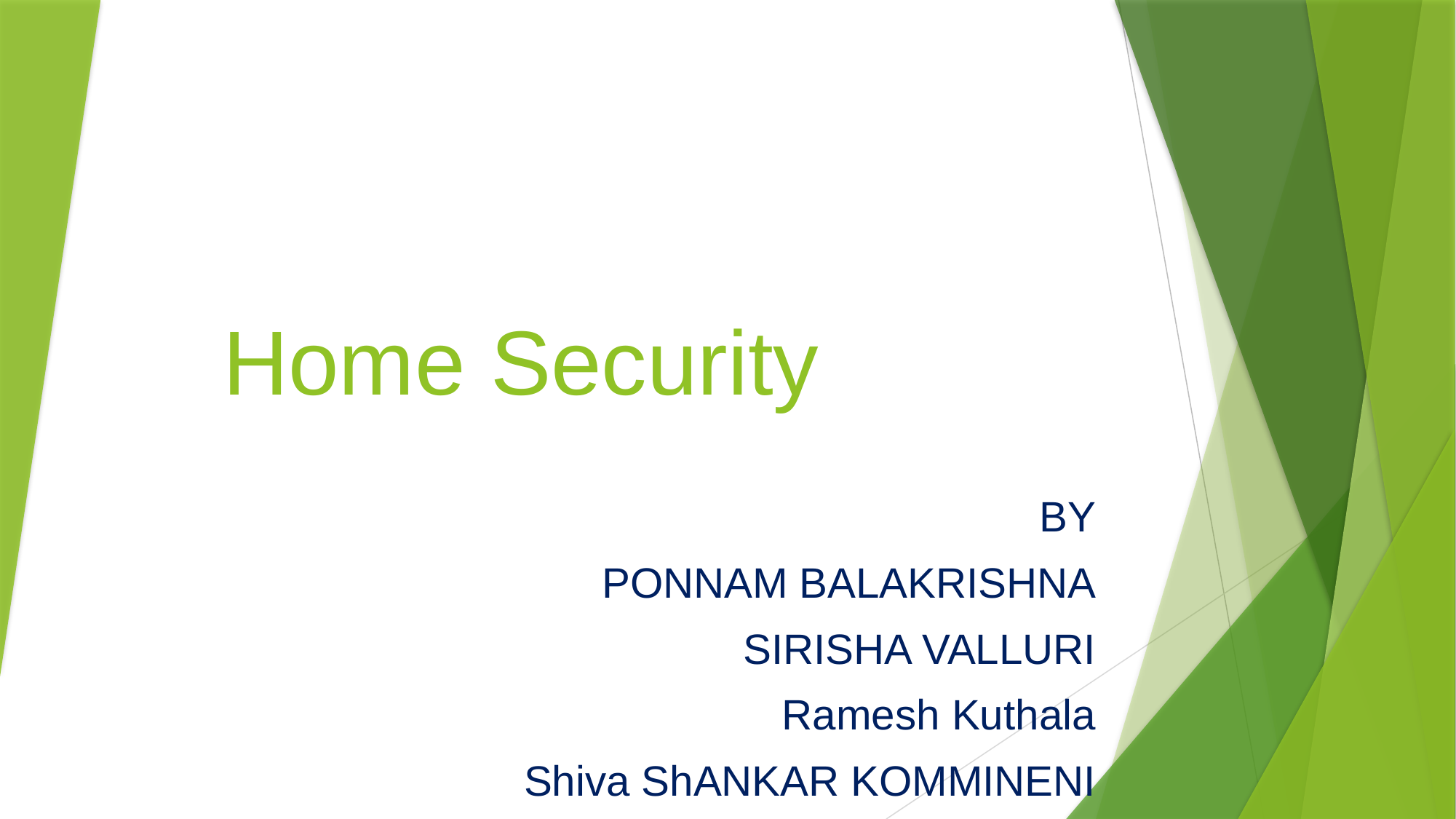

# Home Security
BY
PONNAM BALAKRISHNA
SIRISHA VALLURI
Ramesh Kuthala
Shiva ShANKAR KOMMINENI